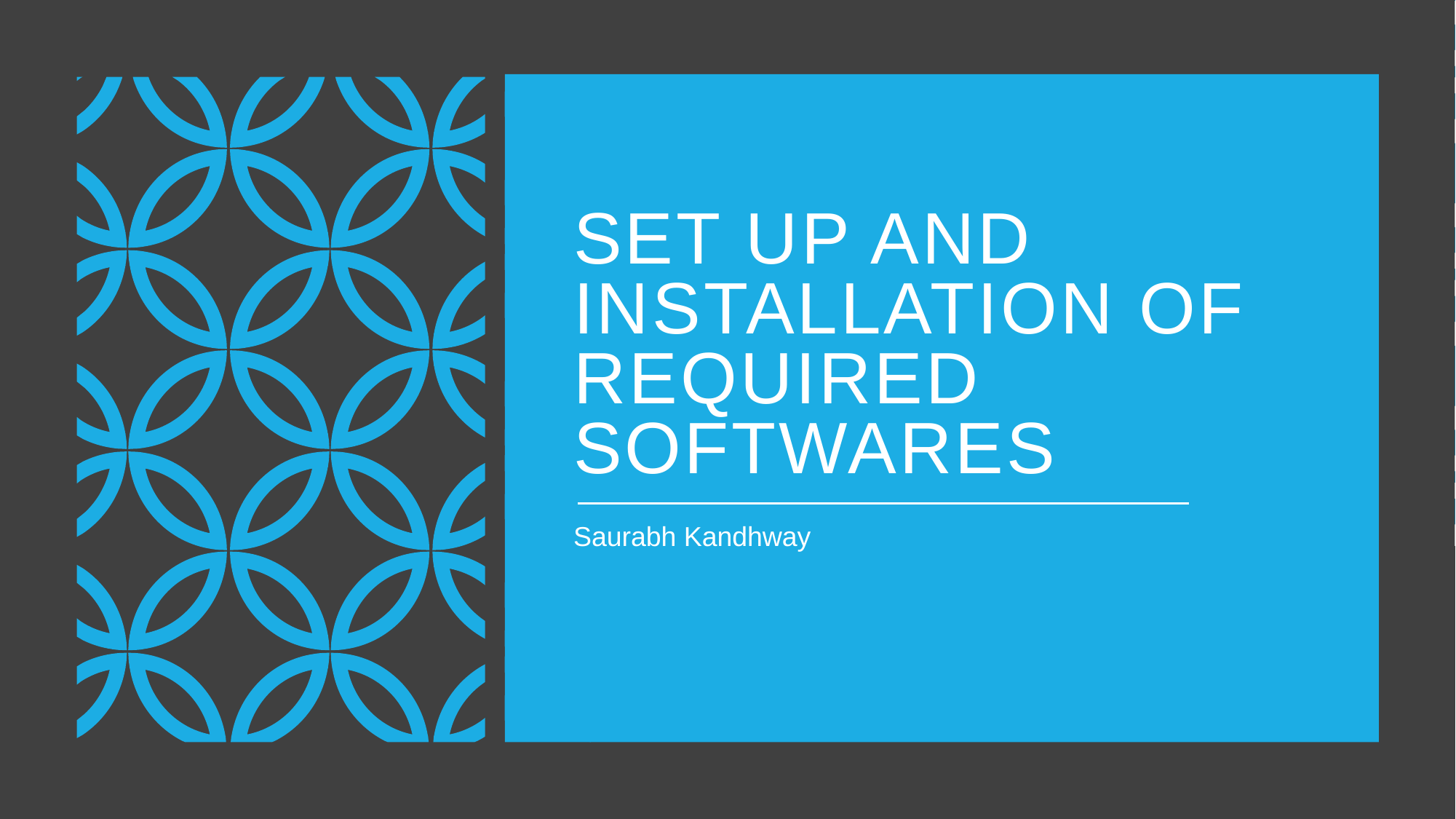

# Set Up and Installation of Required  Softwares

Saurabh Kandhway